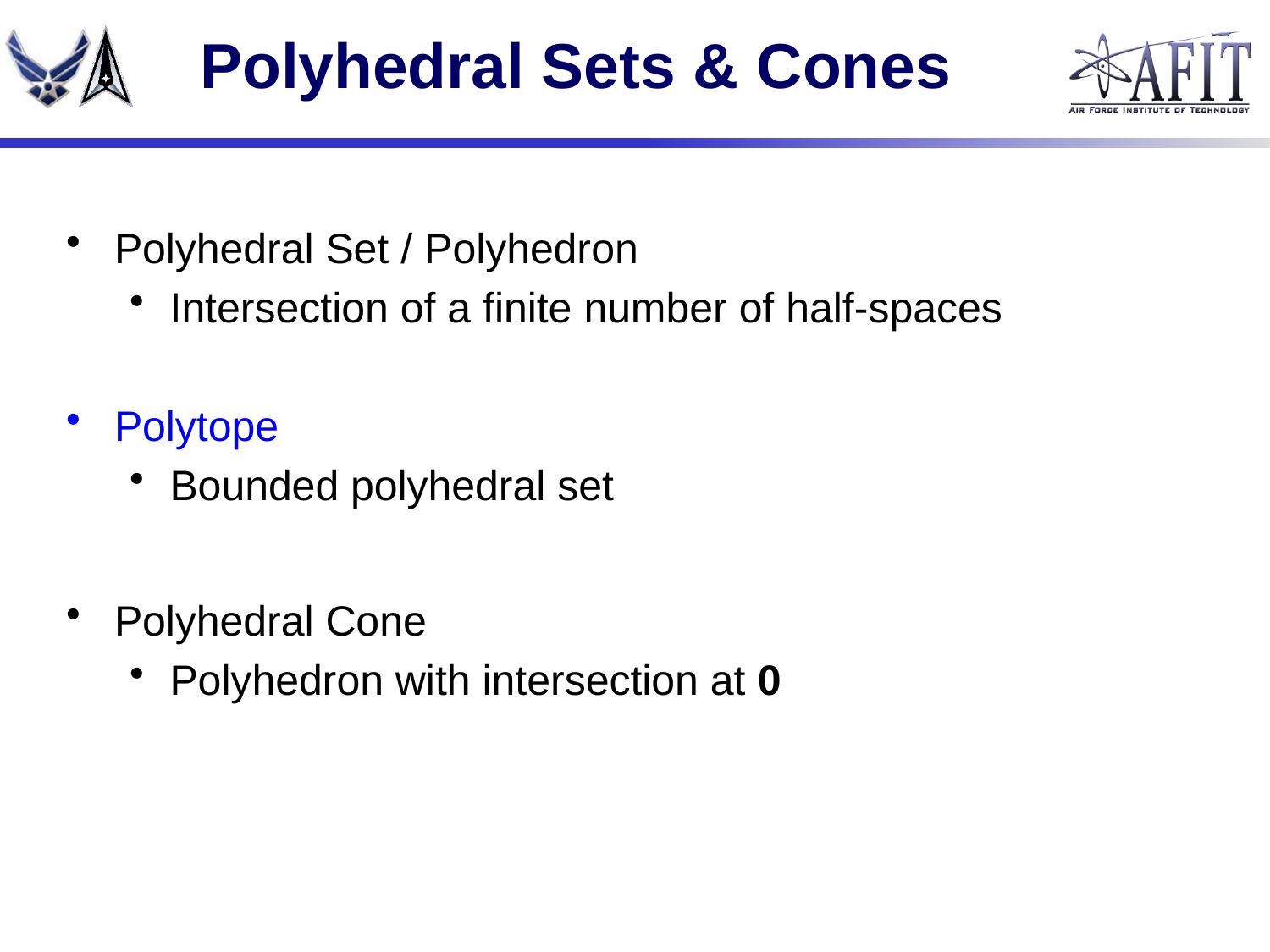

# Polyhedral Sets & Cones
Polyhedral Set / Polyhedron
Intersection of a finite number of half-spaces

Polytope
Bounded polyhedral set

Polyhedral Cone
Polyhedron with intersection at 0